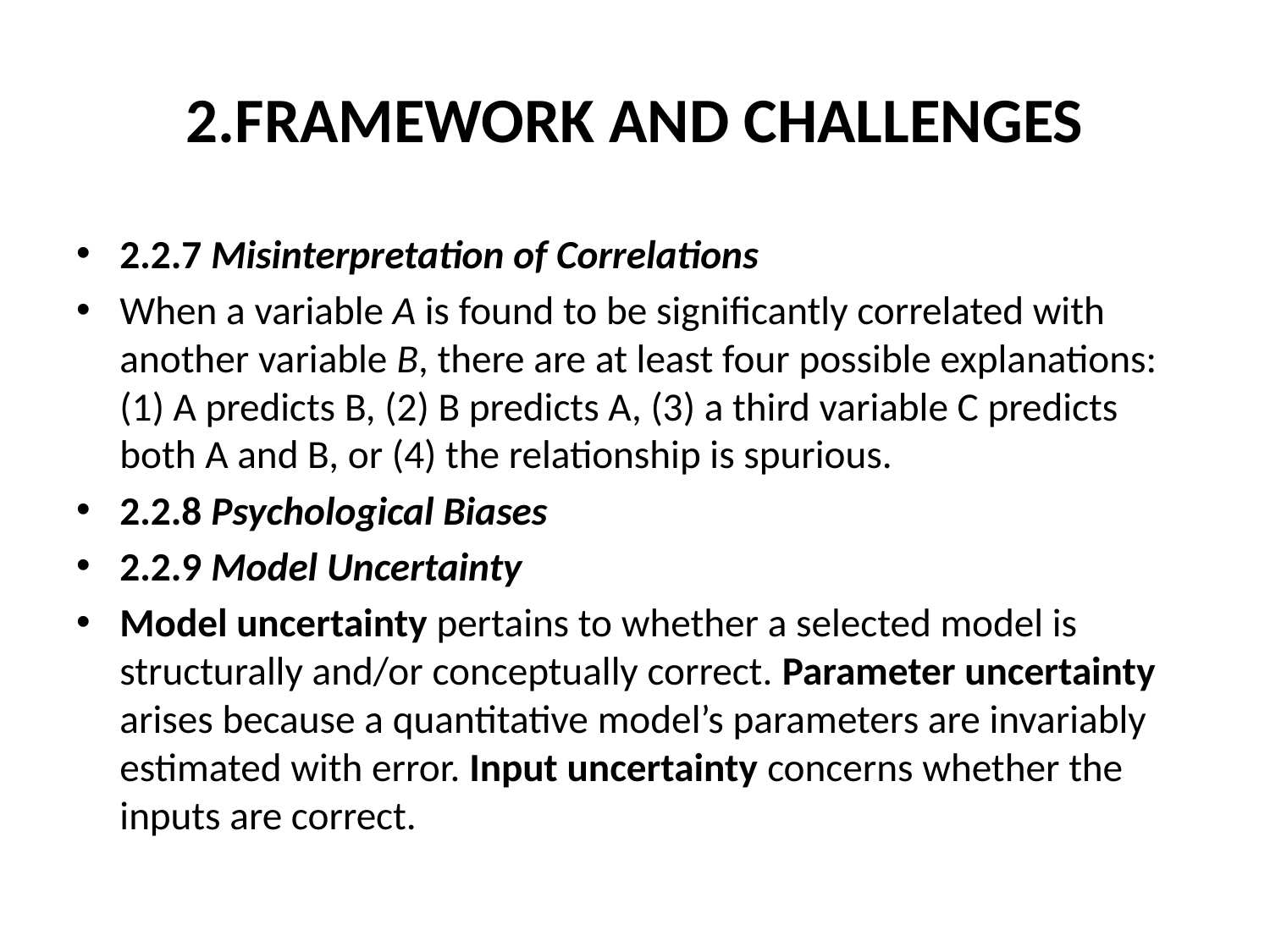

# 2.FRAMEWORK AND CHALLENGES
2.2.7 Misinterpretation of Correlations
When a variable A is found to be significantly correlated with another variable B, there are at least four possible explanations: (1) A predicts B, (2) B predicts A, (3) a third variable C predicts both A and B, or (4) the relationship is spurious.
2.2.8 Psychological Biases
2.2.9 Model Uncertainty
Model uncertainty pertains to whether a selected model is structurally and/or conceptually correct. Parameter uncertainty arises because a quantitative model’s parameters are invariably estimated with error. Input uncertainty concerns whether the inputs are correct.